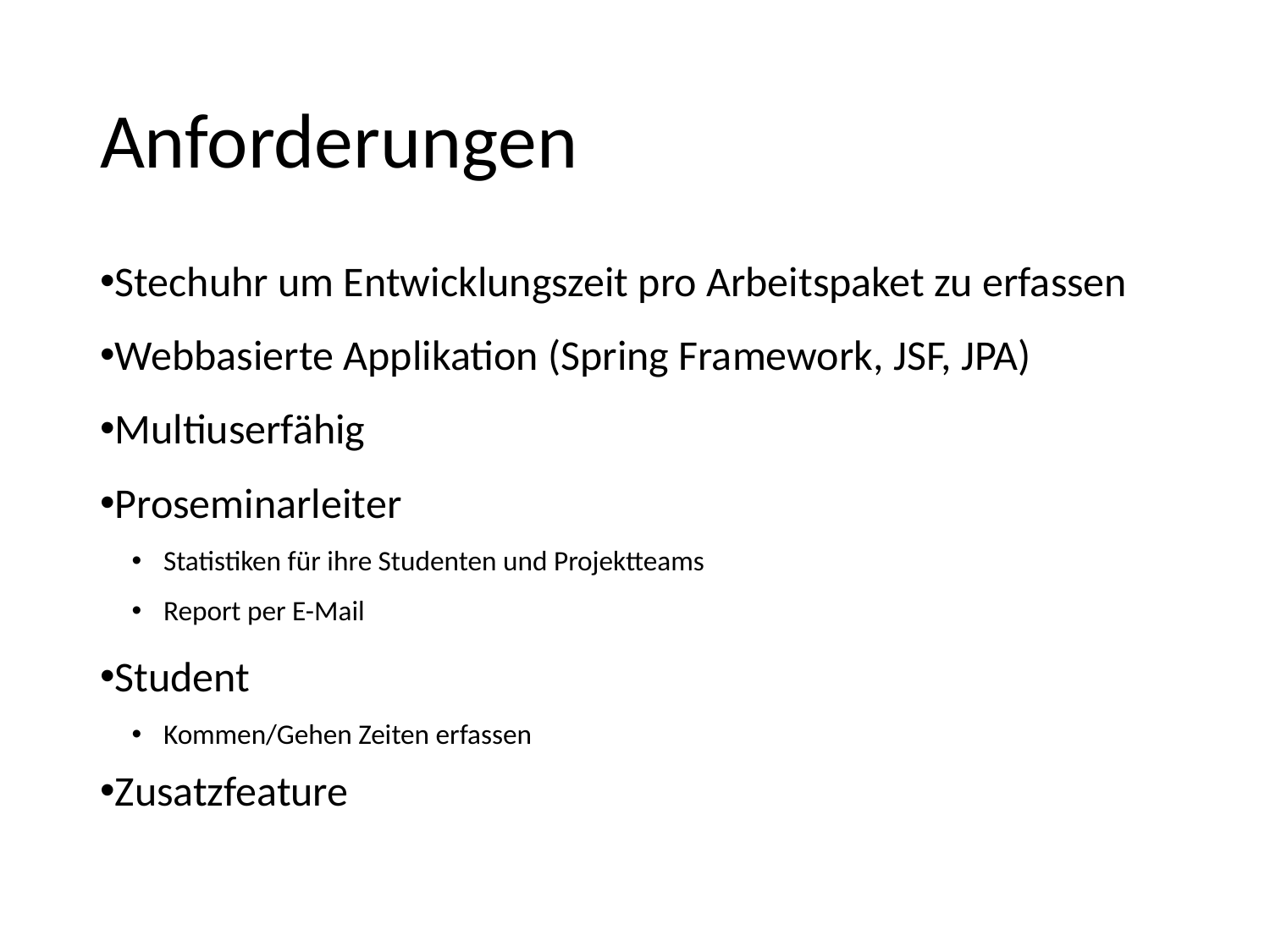

# Anforderungen
Stechuhr um Entwicklungszeit pro Arbeitspaket zu erfassen
Webbasierte Applikation (Spring Framework, JSF, JPA)
Multiuserfähig
Proseminarleiter
Statistiken für ihre Studenten und Projektteams
Report per E-Mail
Student
Kommen/Gehen Zeiten erfassen
Zusatzfeature